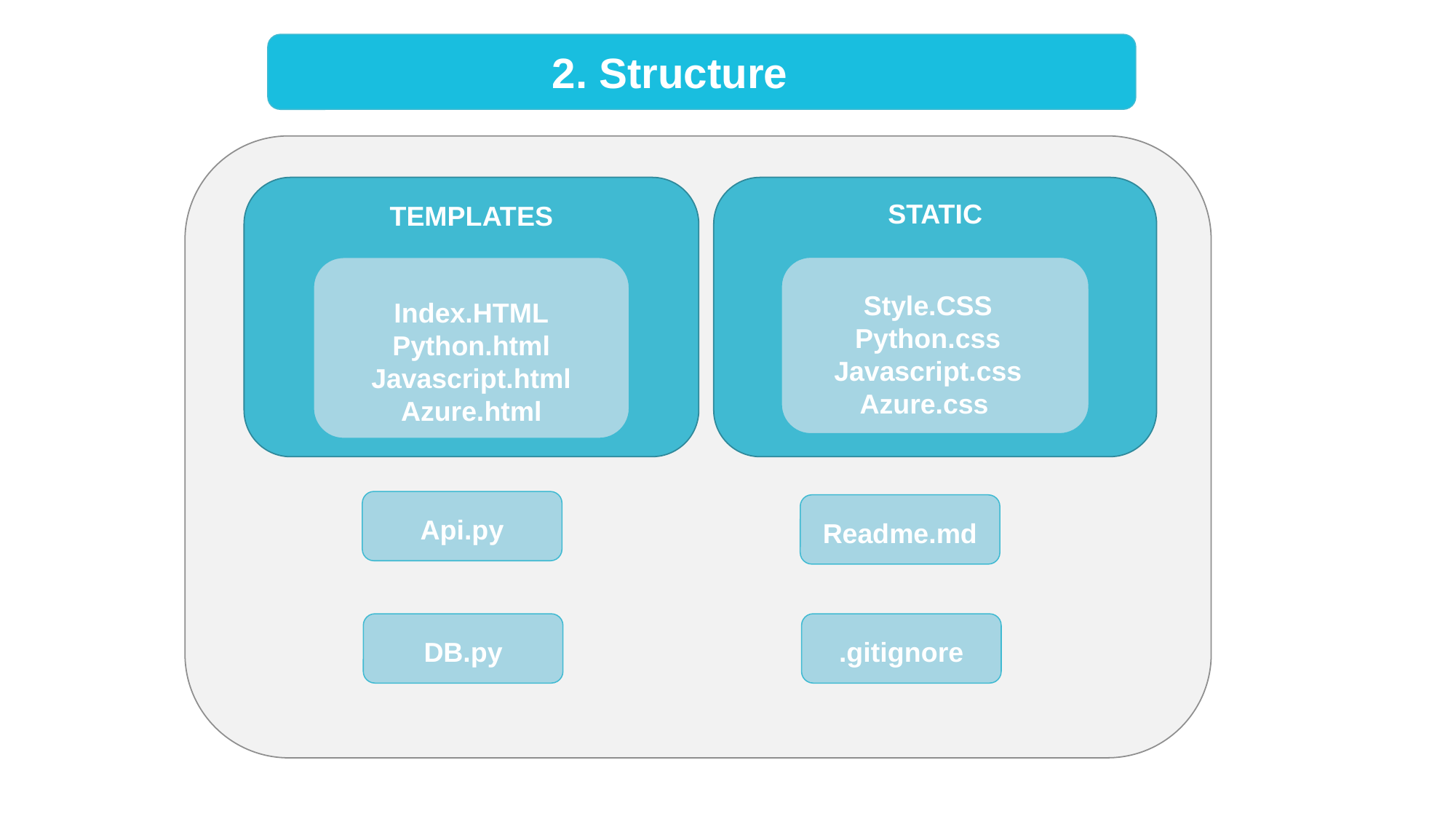

2. Structure

TEMPLATES

Index.HTML
Python.html
Javascript.html
Azure.html

STATIC

Style.CSS
Python.css
Javascript.css
Azure.css

Api.py

Readme.md

DB.py

.gitignore